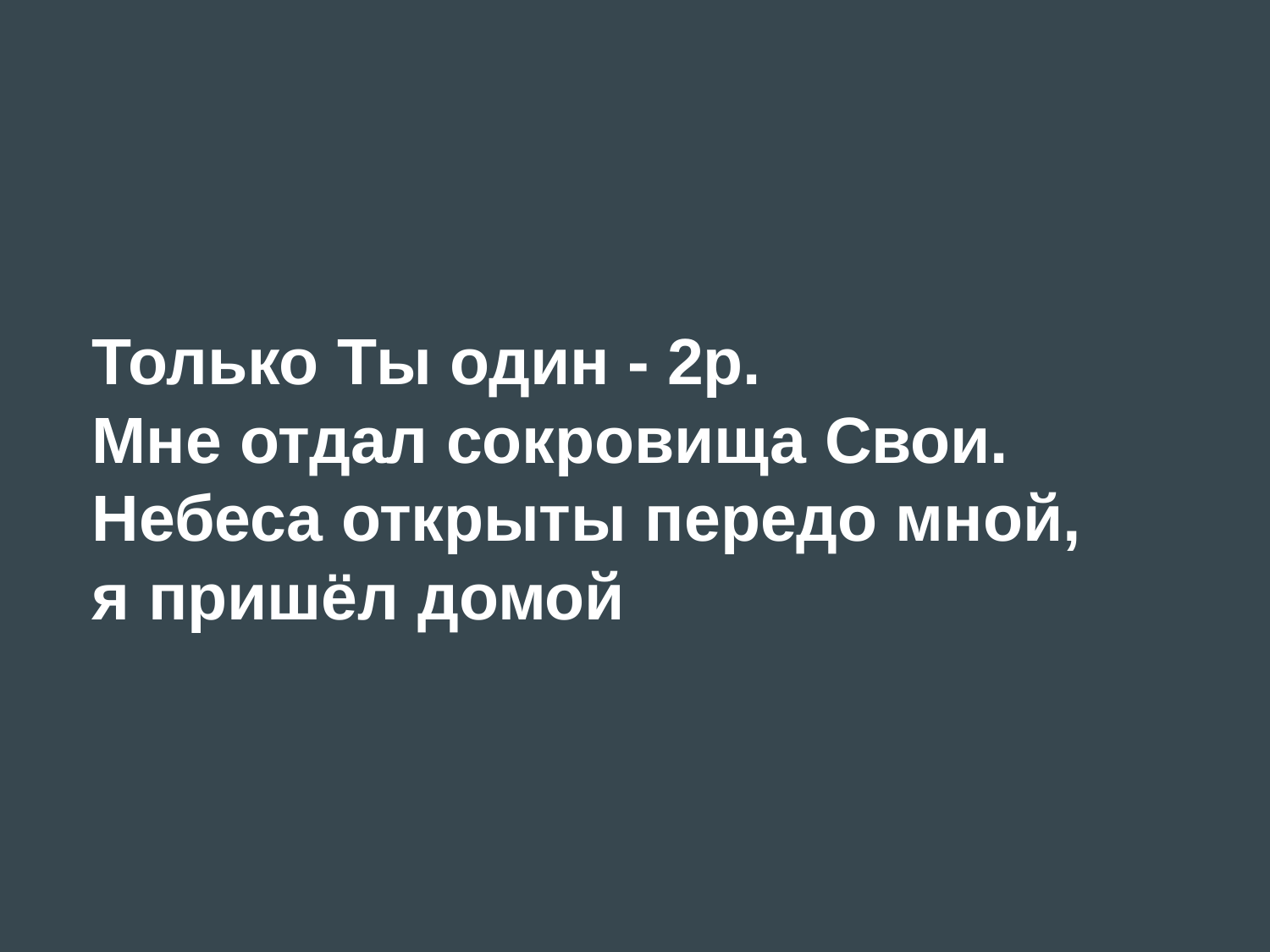

Только Ты один - 2р.
Мне отдал сокровища Свои.
Небеса открыты передо мной,
я пришёл домой